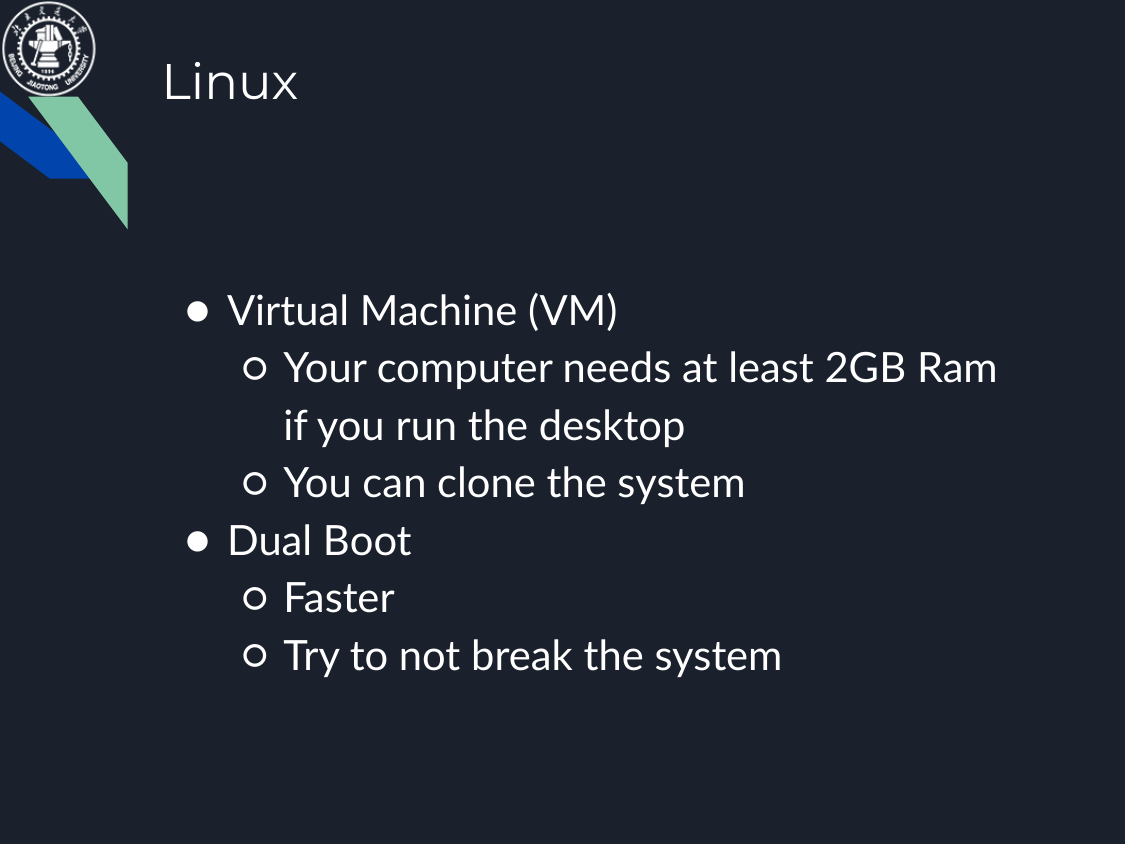

Linux
Virtual Machine (VM)
Your computer needs at least 2GB Ram if you run the desktop
You can clone the system
Dual Boot
Faster
Try to not break the system